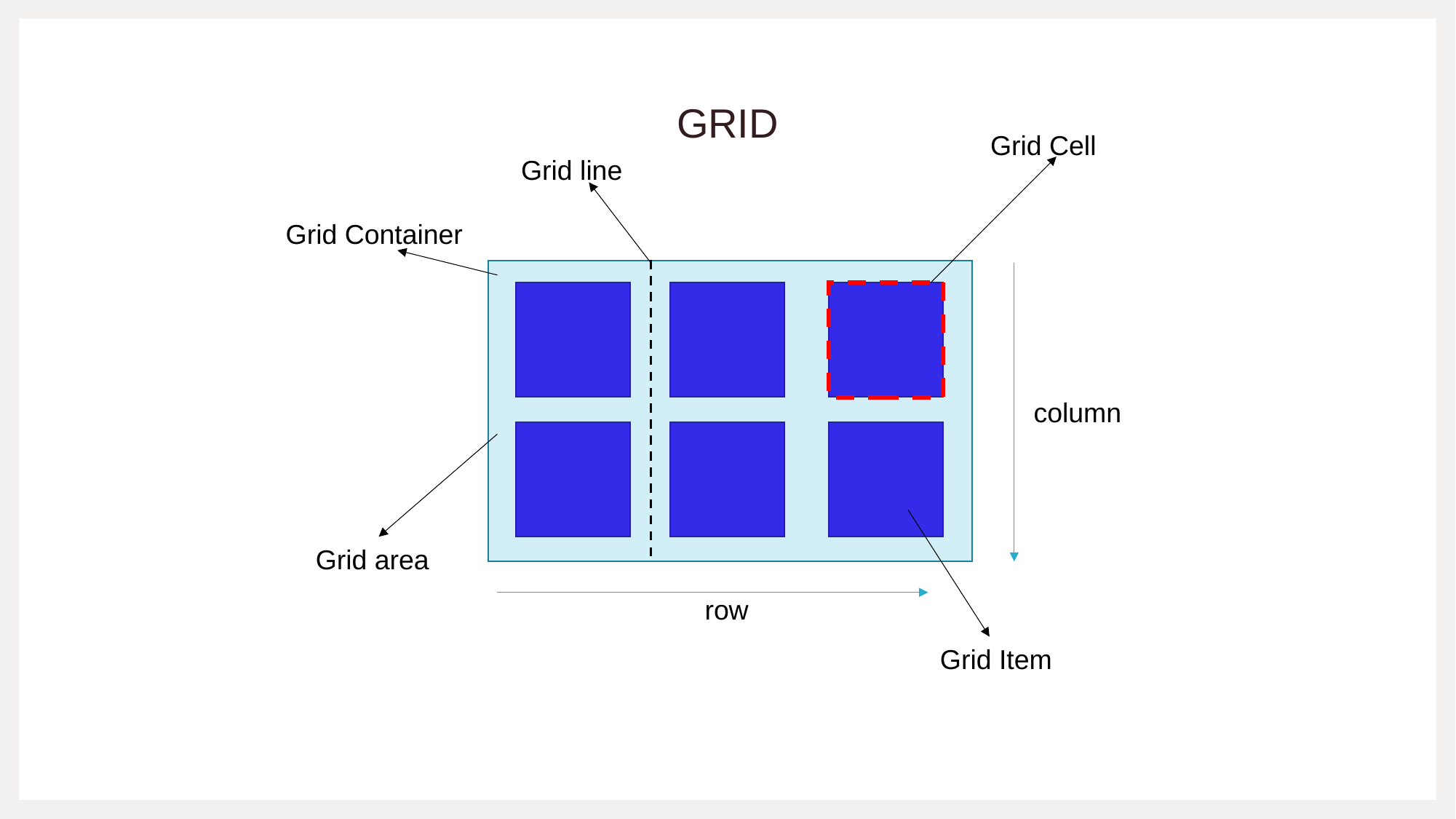

# GRID
Grid Cell
Grid line
Grid Container

column

Grid area
row
Grid Item